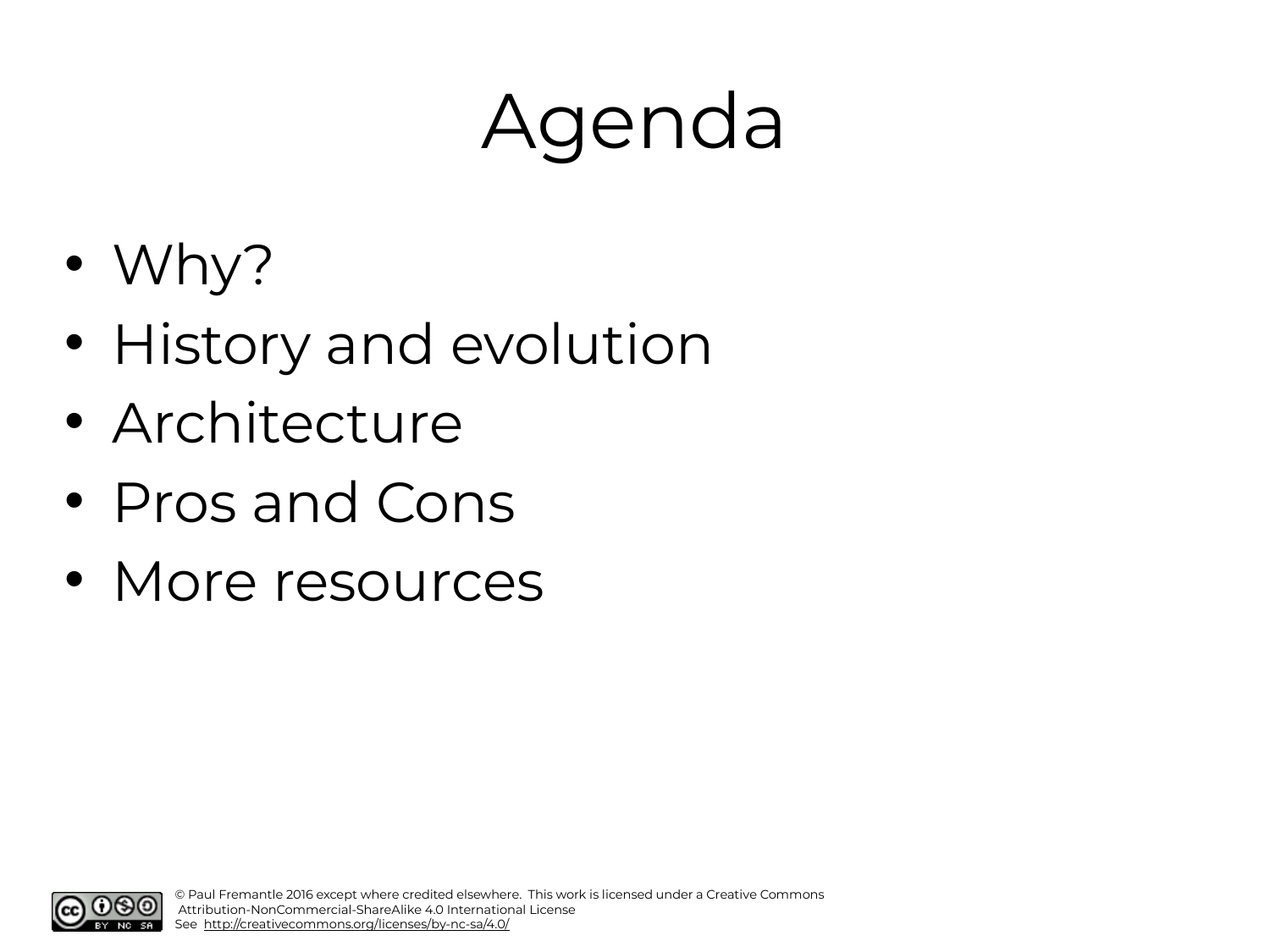

# Agenda
Why?
History and evolution
Architecture
Pros and Cons
More resources